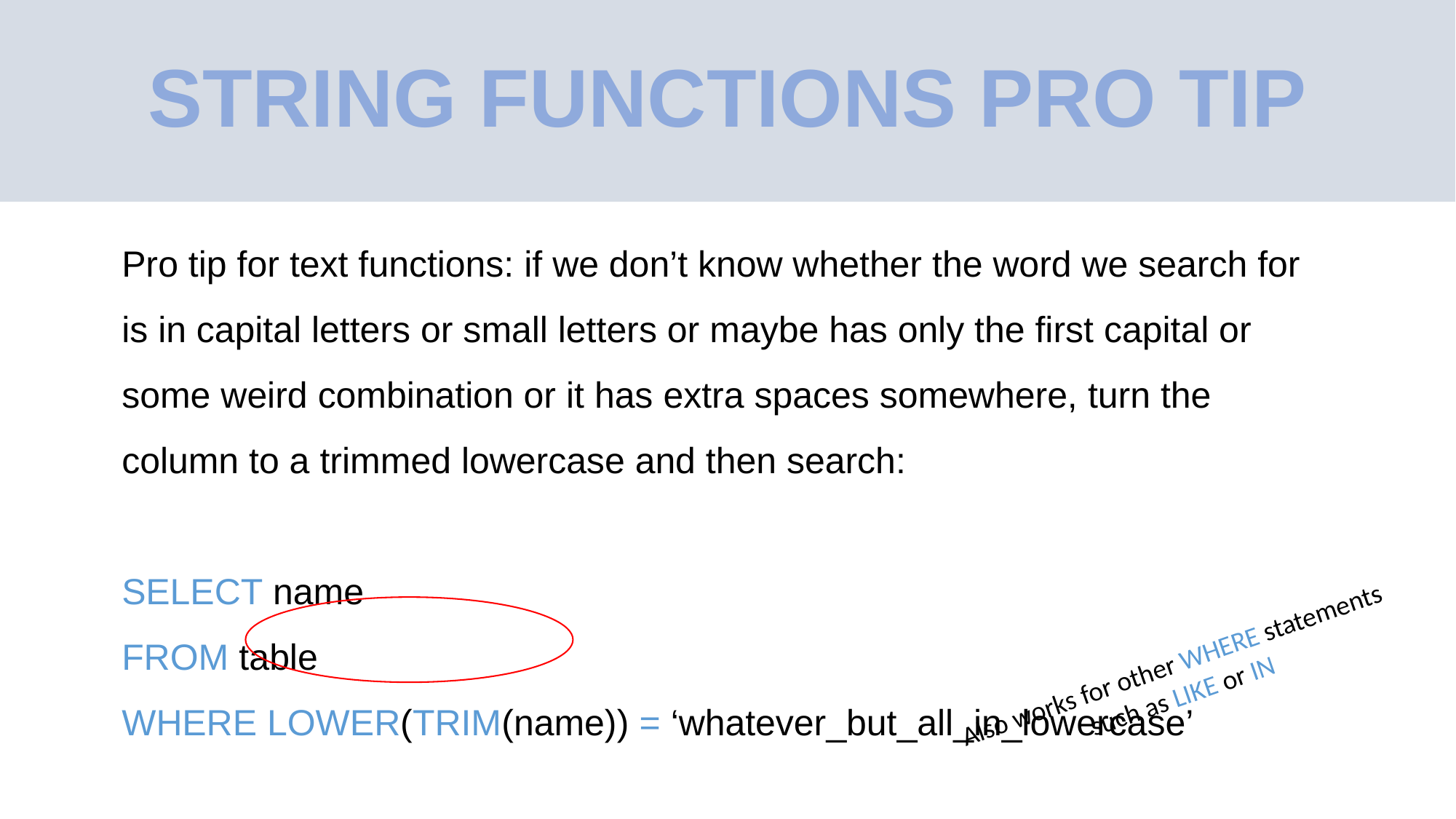

# STRING FUNCTIONS PRO TIP
Pro tip for text functions: if we don’t know whether the word we search for is in capital letters or small letters or maybe has only the first capital or some weird combination or it has extra spaces somewhere, turn the column to a trimmed lowercase and then search:

SELECT name
FROM table
WHERE LOWER(TRIM(name)) = ‘whatever_but_all_in_lowercase’

Also works for other WHERE statements
such as LIKE or IN